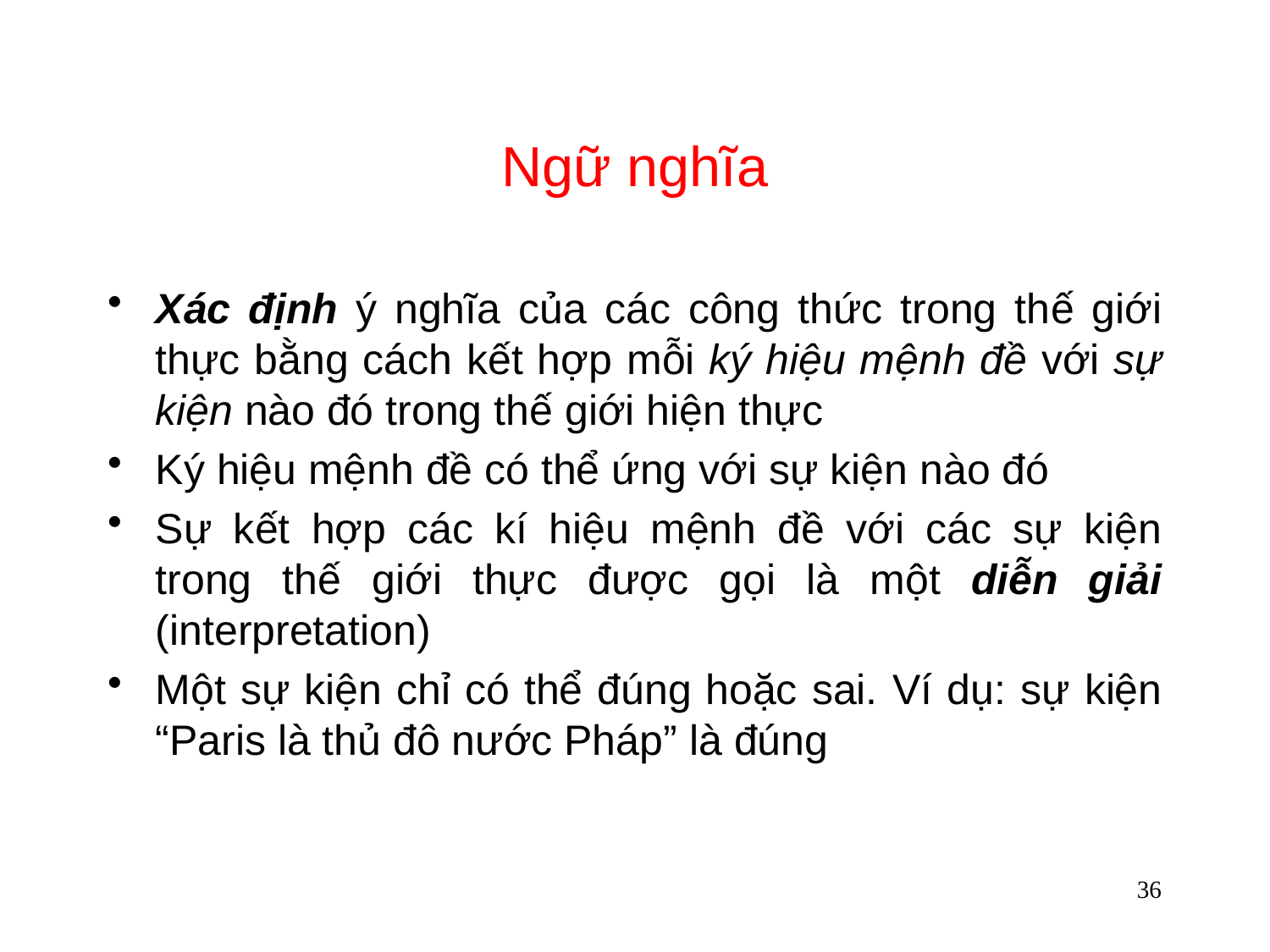

# Ngữ nghĩa
Xác định ý nghĩa của các công thức trong thế giới thực bằng cách kết hợp mỗi ký hiệu mệnh đề với sự kiện nào đó trong thế giới hiện thực
Ký hiệu mệnh đề có thể ứng với sự kiện nào đó
Sự kết hợp các kí hiệu mệnh đề với các sự kiện trong thế giới thực được gọi là một diễn giải (interpretation)
Một sự kiện chỉ có thể đúng hoặc sai. Ví dụ: sự kiện “Paris là thủ đô nước Pháp” là đúng

36